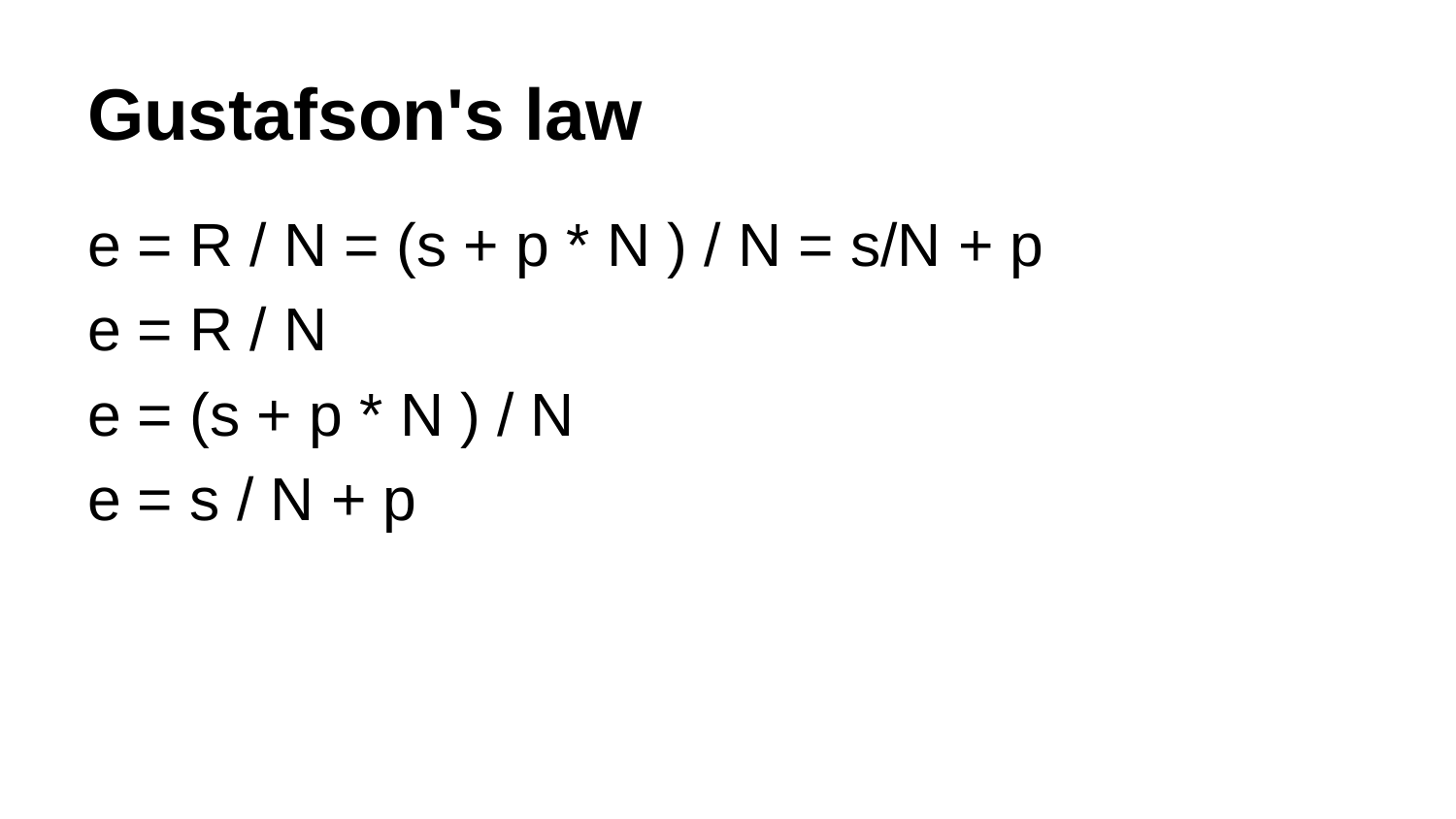

# Gustafson's law
e = R / N = (s + p * N ) / N = s/N + p
e = R / N
e = (s + p * N ) / N
e = s / N + p